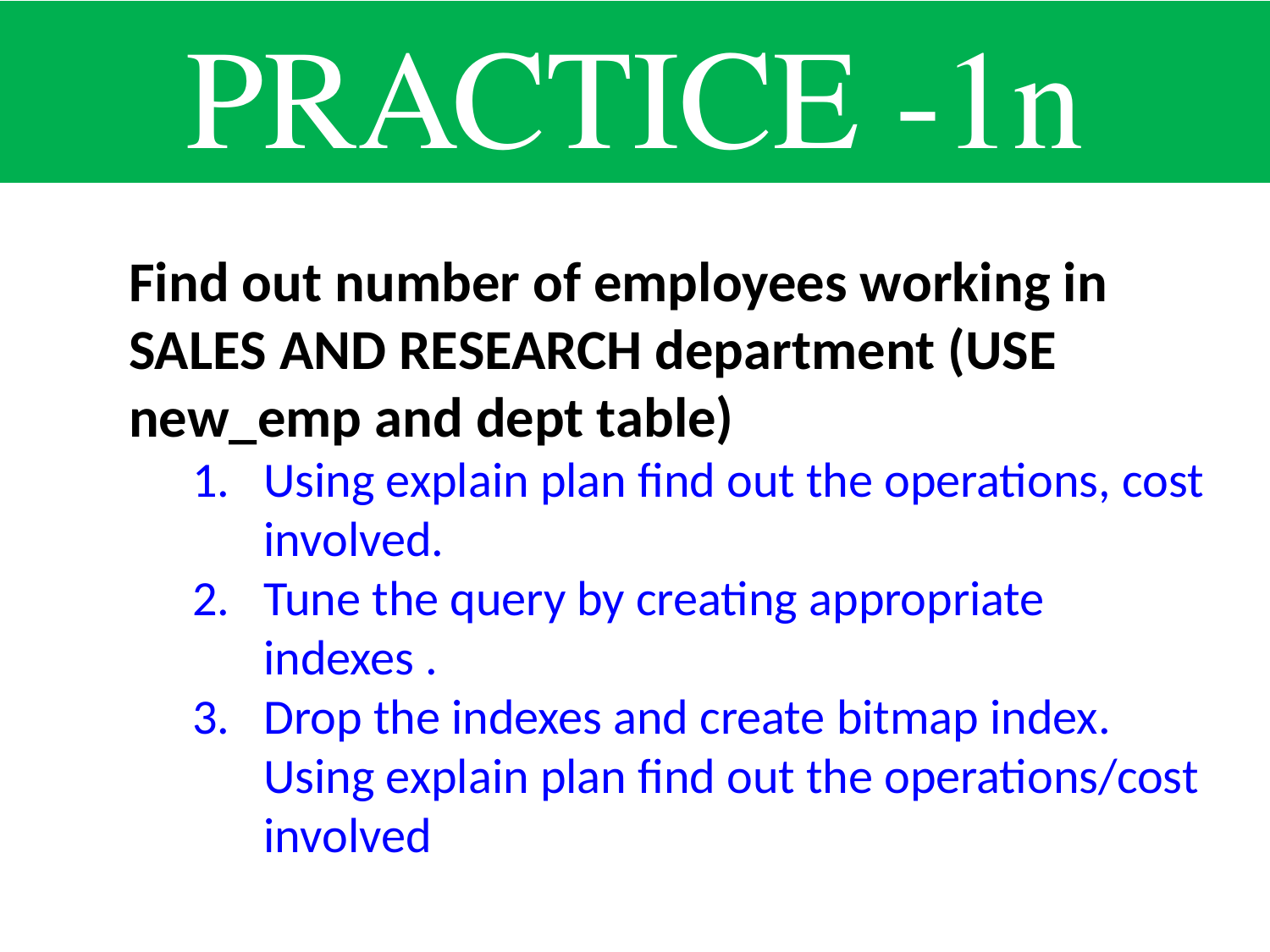

PRACTICE -1n
Find out number of employees working in SALES AND RESEARCH department (USE new_emp and dept table)
Using explain plan find out the operations, cost involved.
Tune the query by creating appropriate indexes .
Drop the indexes and create bitmap index. Using explain plan find out the operations/cost involved